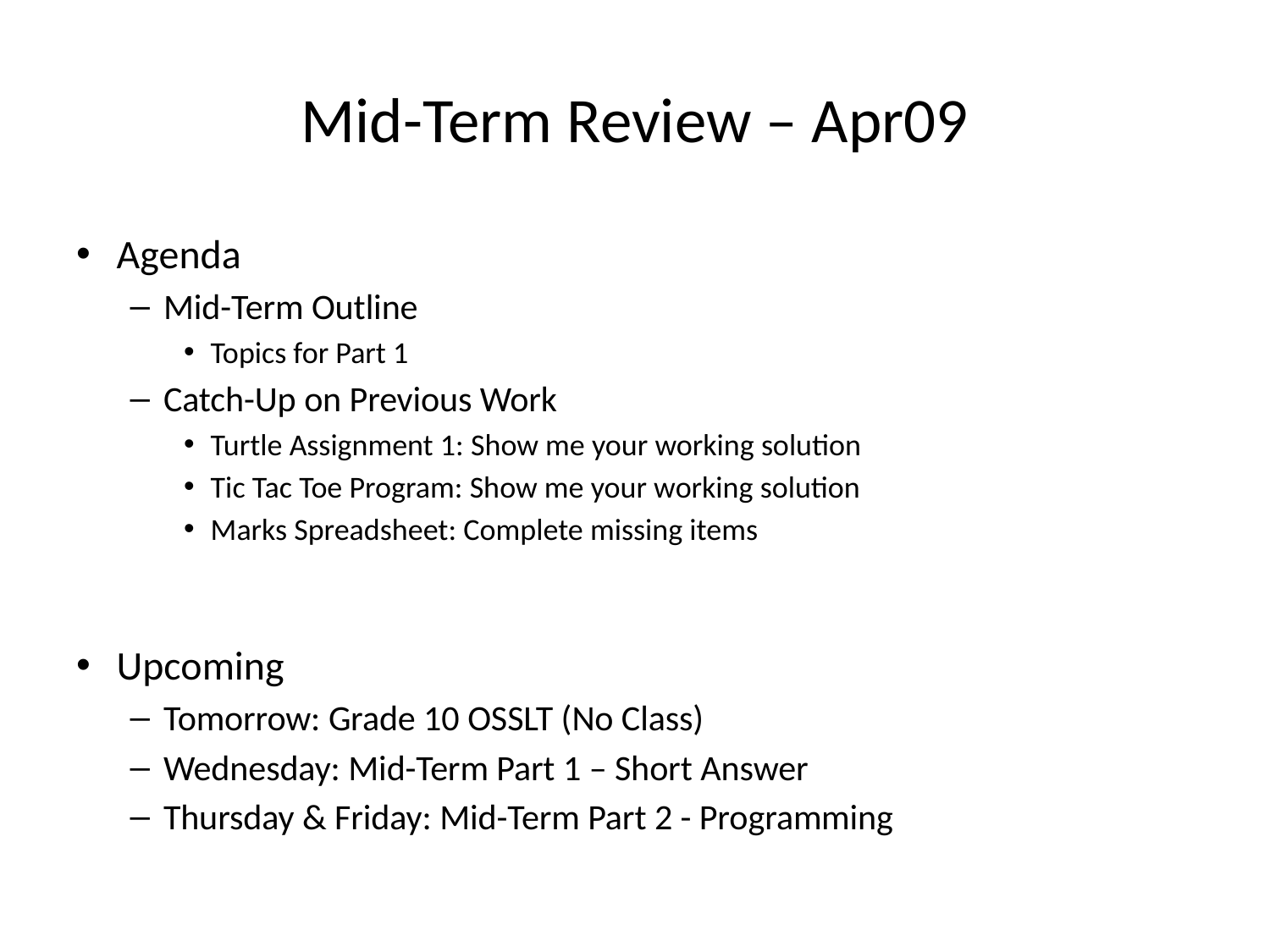

# Mid-Term Review – Apr09
Agenda
Mid-Term Outline
Topics for Part 1
Catch-Up on Previous Work
Turtle Assignment 1: Show me your working solution
Tic Tac Toe Program: Show me your working solution
Marks Spreadsheet: Complete missing items

Upcoming
Tomorrow: Grade 10 OSSLT (No Class)
Wednesday: Mid-Term Part 1 – Short Answer
Thursday & Friday: Mid-Term Part 2 - Programming